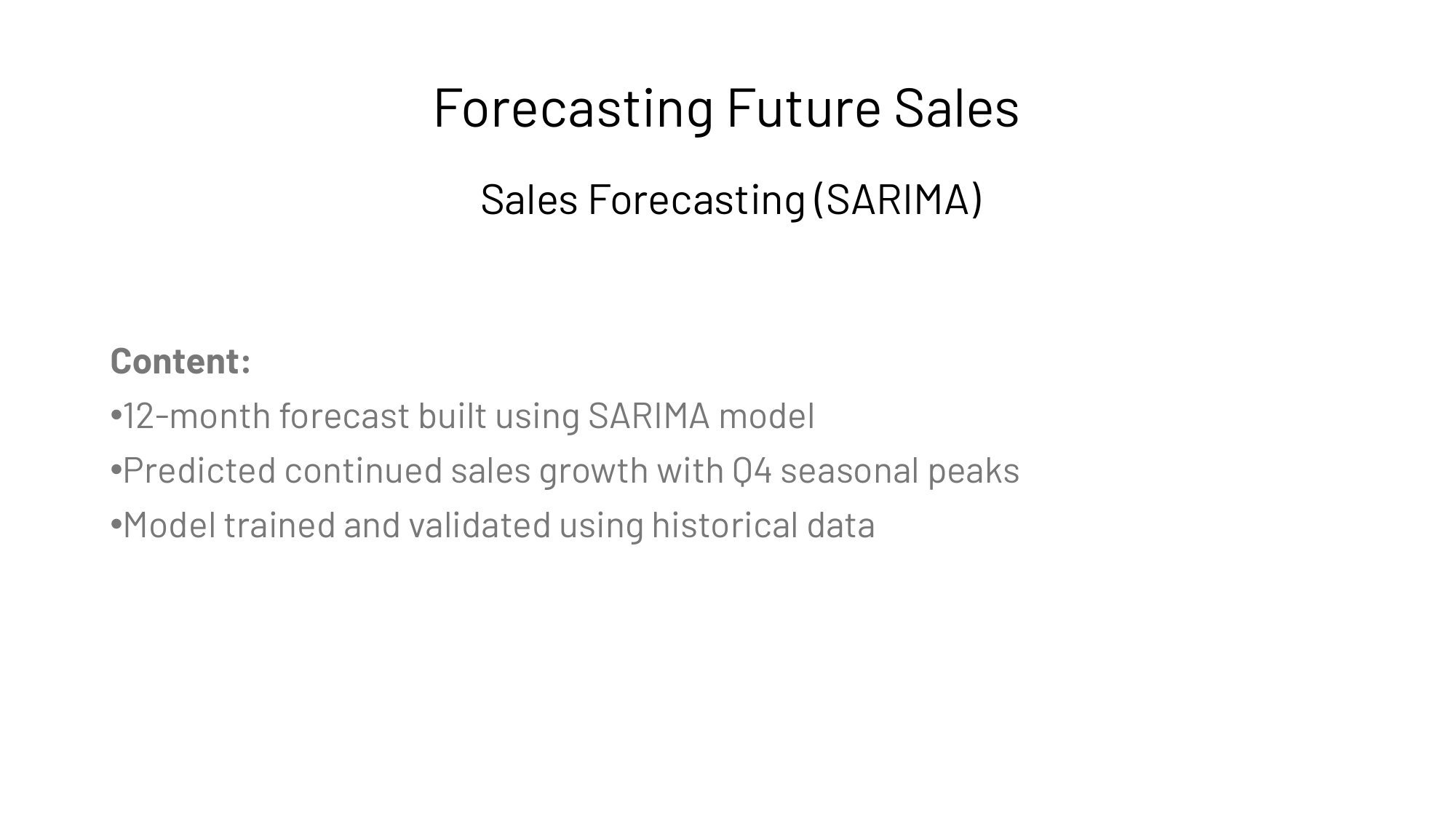

# Forecasting Future Sales Sales Forecasting (SARIMA)
Content:
12-month forecast built using SARIMA model
Predicted continued sales growth with Q4 seasonal peaks
Model trained and validated using historical data